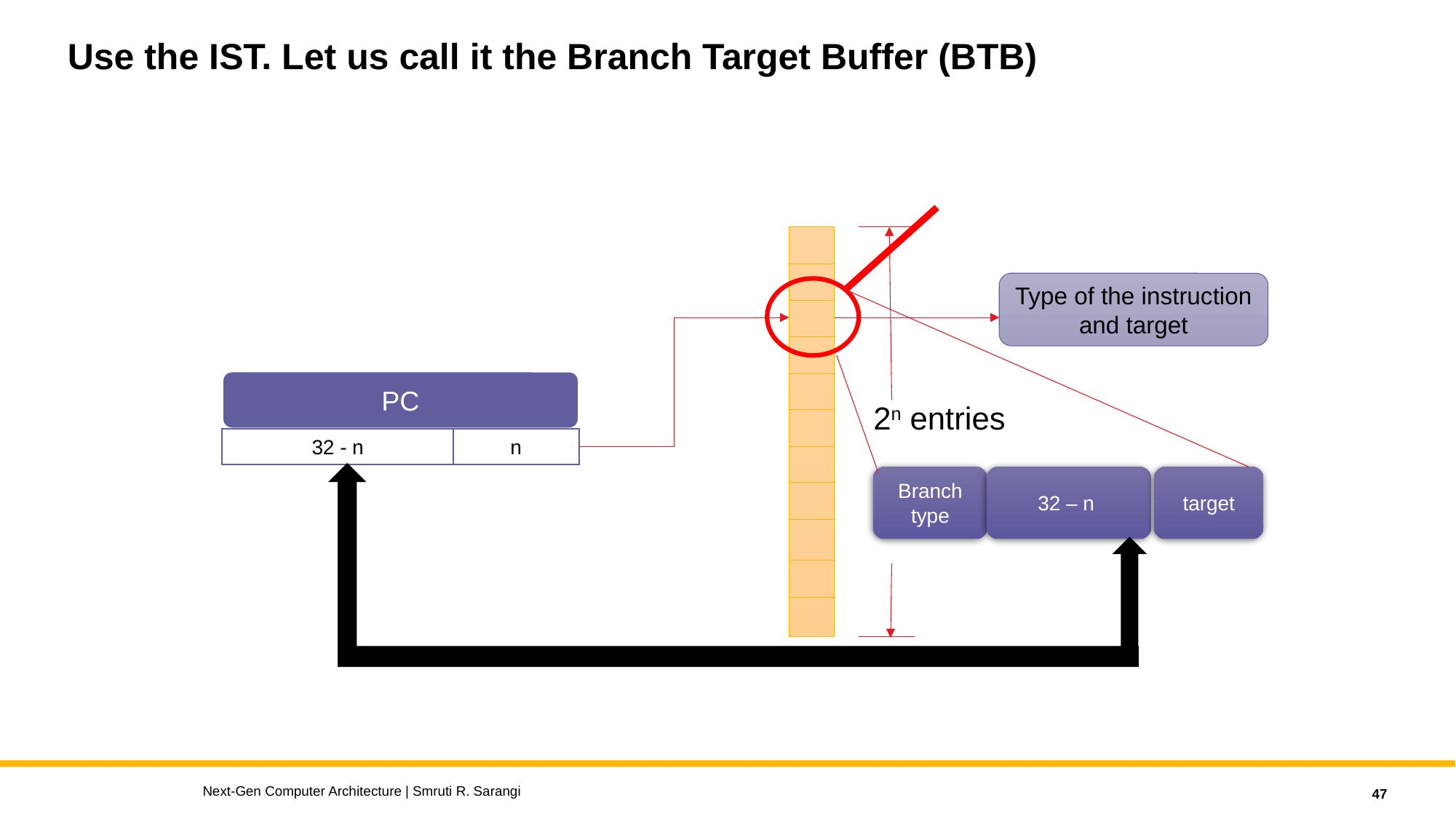

# Use the IST. Let us call it the Branch Target Buffer (BTB)

Type of the instruction
and target

PC
2n entries
32 - n
n

32 – n
target
Branch type

Next-Gen Computer Architecture | Smruti R. Sarangi
47